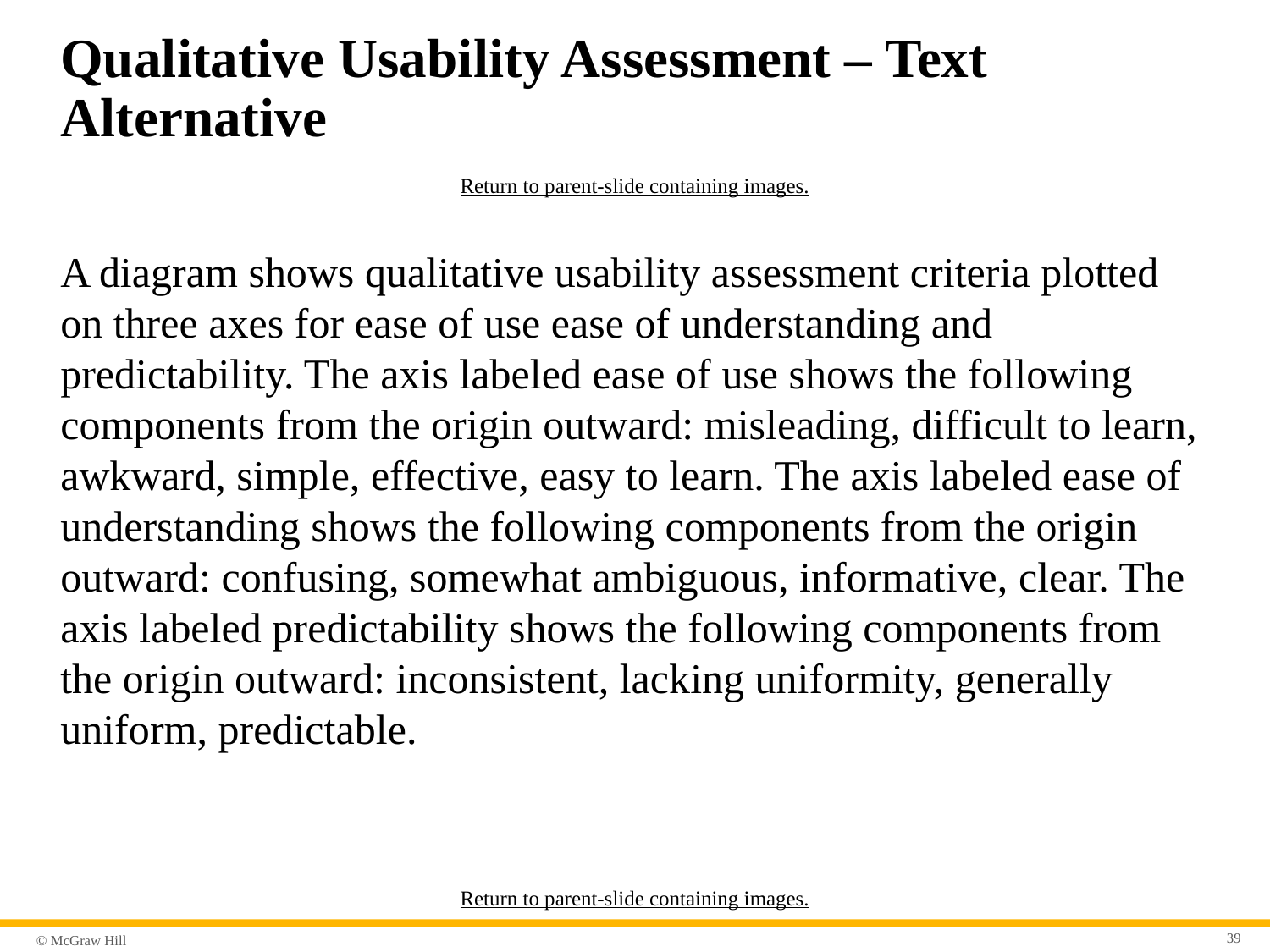

# Qualitative Usability Assessment – Text Alternative
Return to parent-slide containing images.
A diagram shows qualitative usability assessment criteria plotted on three axes for ease of use ease of understanding and predictability. The axis labeled ease of use shows the following components from the origin outward: misleading, difficult to learn, awkward, simple, effective, easy to learn. The axis labeled ease of understanding shows the following components from the origin outward: confusing, somewhat ambiguous, informative, clear. The axis labeled predictability shows the following components from the origin outward: inconsistent, lacking uniformity, generally uniform, predictable.
Return to parent-slide containing images.
39